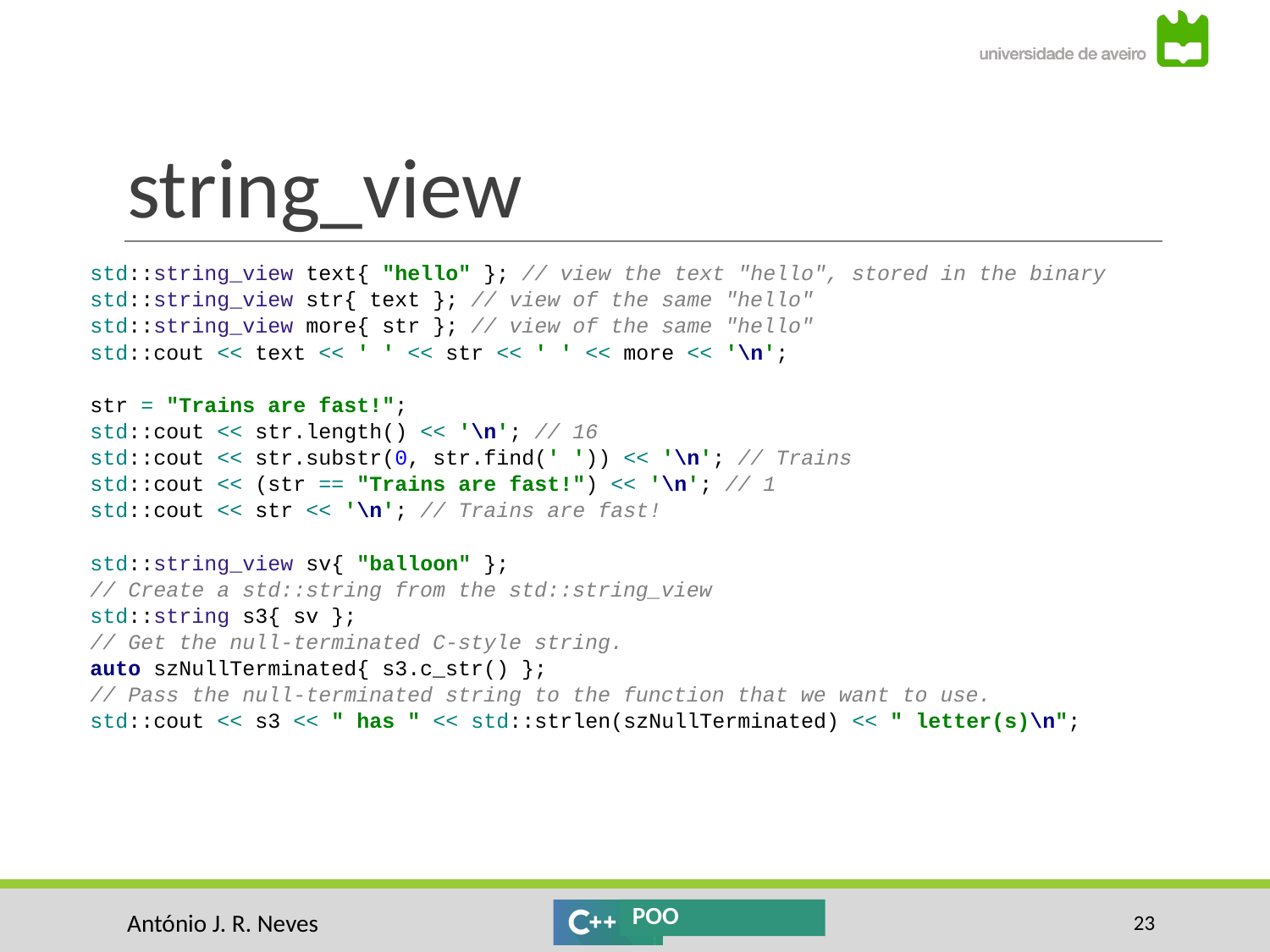

# string_view
std::string_view text{ "hello" }; // view the text "hello", stored in the binary
std::string_view str{ text }; // view of the same "hello"
std::string_view more{ str }; // view of the same "hello"
std::cout << text << ' ' << str << ' ' << more << '\n';

str = "Trains are fast!";
std::cout << str.length() << '\n'; // 16
std::cout << str.substr(0, str.find(' ')) << '\n'; // Trains
std::cout << (str == "Trains are fast!") << '\n'; // 1
std::cout << str << '\n'; // Trains are fast!

std::string_view sv{ "balloon" };
// Create a std::string from the std::string_view
std::string s3{ sv };
// Get the null-terminated C-style string.
auto szNullTerminated{ s3.c_str() };
// Pass the null-terminated string to the function that we want to use.
std::cout << s3 << " has " << std::strlen(szNullTerminated) << " letter(s)\n";

23